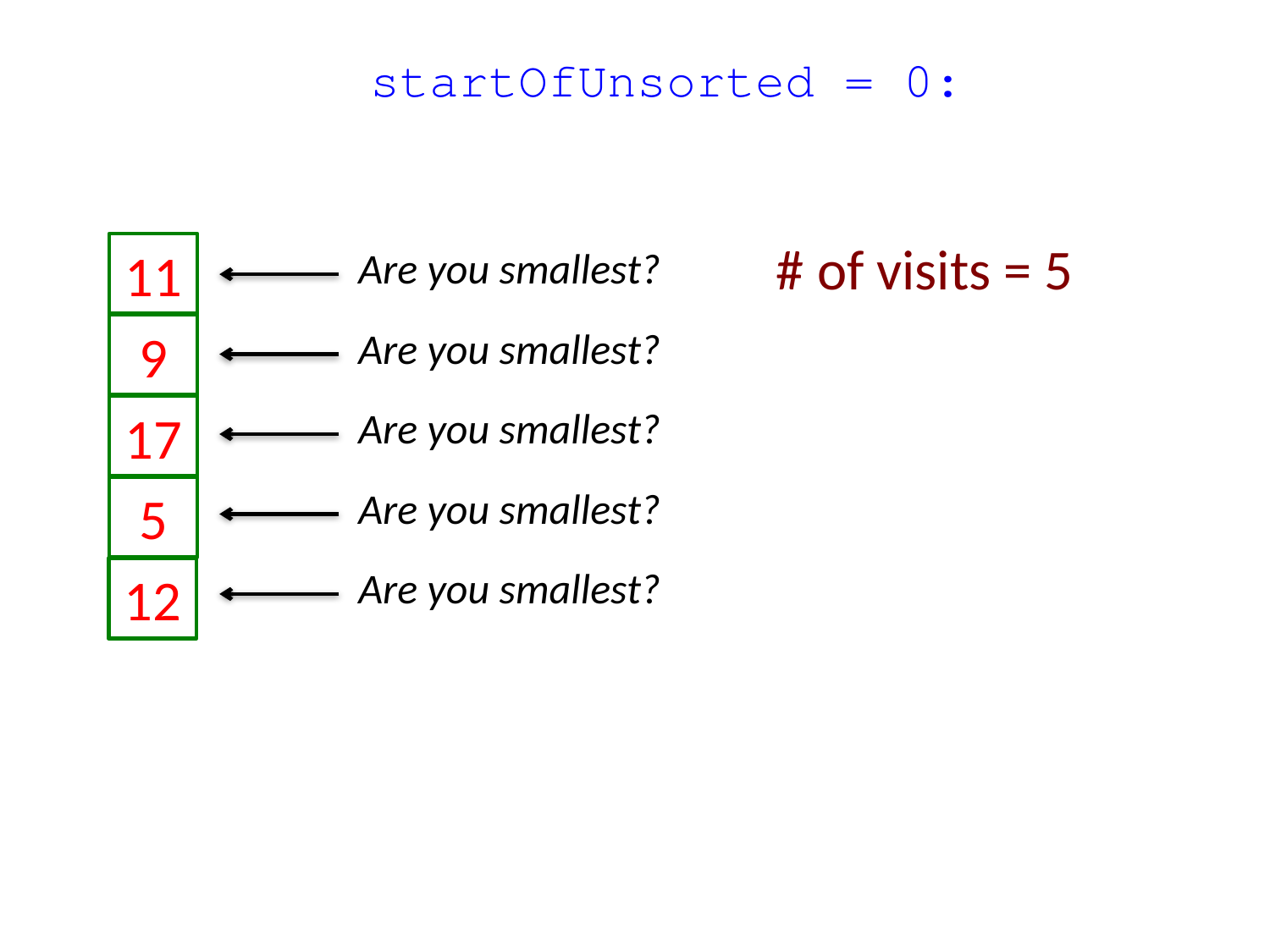

startOfUnsorted = 0:
# of visits = 5
11
9
17
5
12
Are you smallest?
Are you smallest?
Are you smallest?
Are you smallest?
Are you smallest?